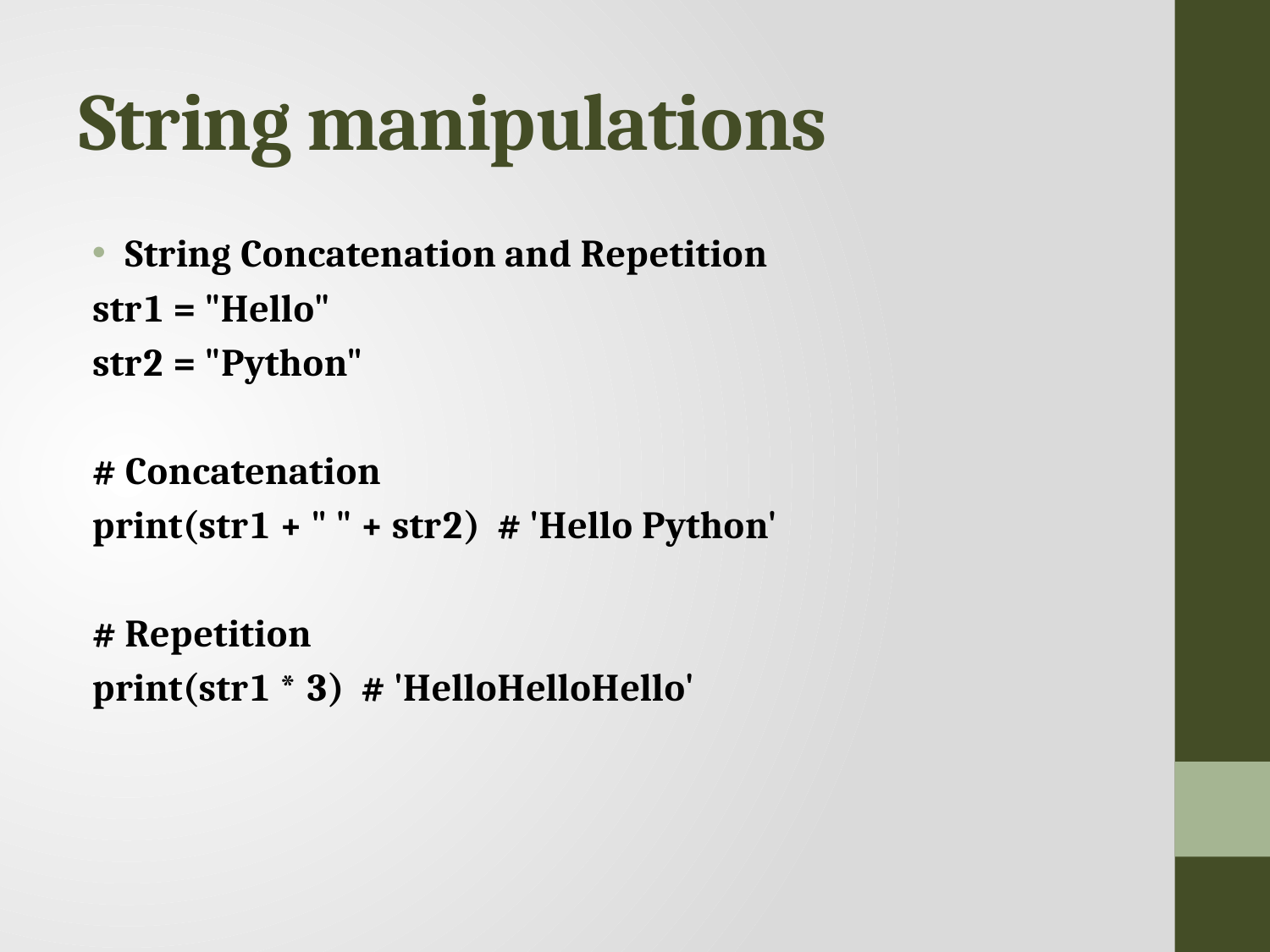

# String manipulations
String Concatenation and Repetition
str1 = "Hello"
str2 = "Python"

# Concatenation
print(str1 + " " + str2)  # 'Hello Python'

# Repetition
print(str1 * 3)  # 'HelloHelloHello'